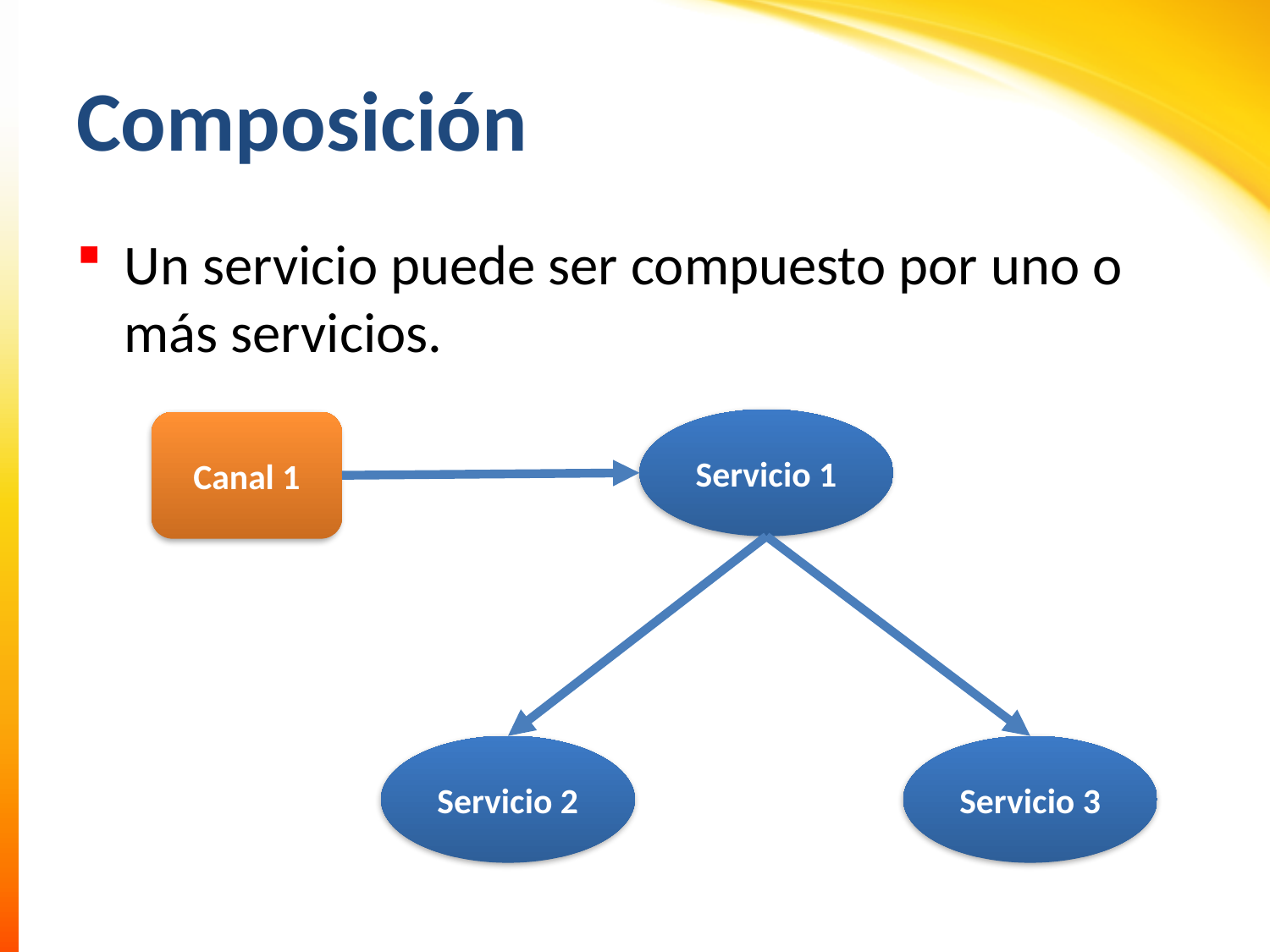

# Composición
Un servicio puede ser compuesto por uno o más servicios.
Servicio 1
Canal 1
Servicio 2
Servicio 3